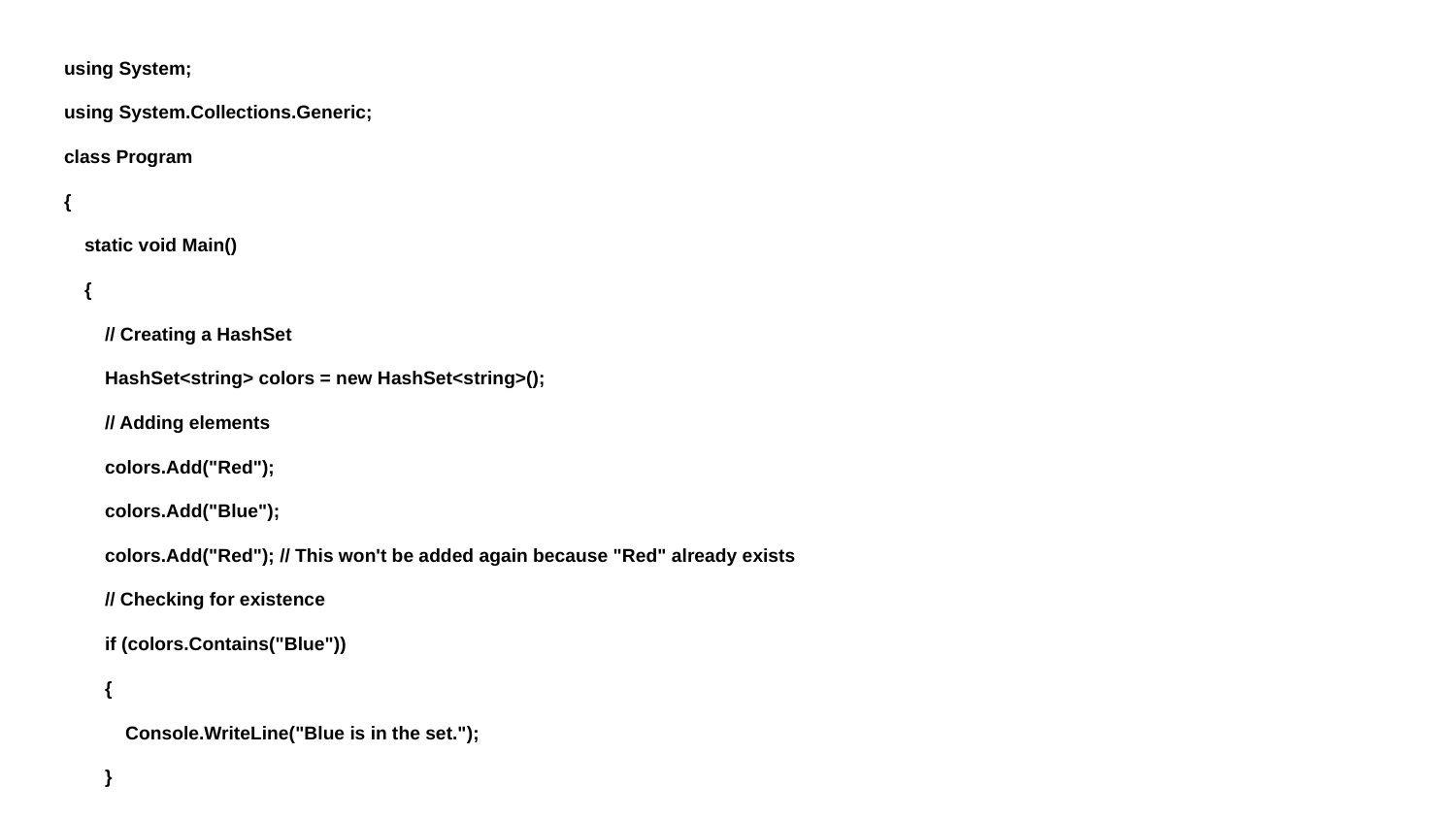

using System;
using System.Collections.Generic;
class Program
{
    static void Main()
    {
        // Creating a HashSet
        HashSet<string> colors = new HashSet<string>();
        // Adding elements
        colors.Add("Red");
        colors.Add("Blue");
        colors.Add("Red"); // This won't be added again because "Red" already exists
        // Checking for existence
        if (colors.Contains("Blue"))
        {
            Console.WriteLine("Blue is in the set.");
        }